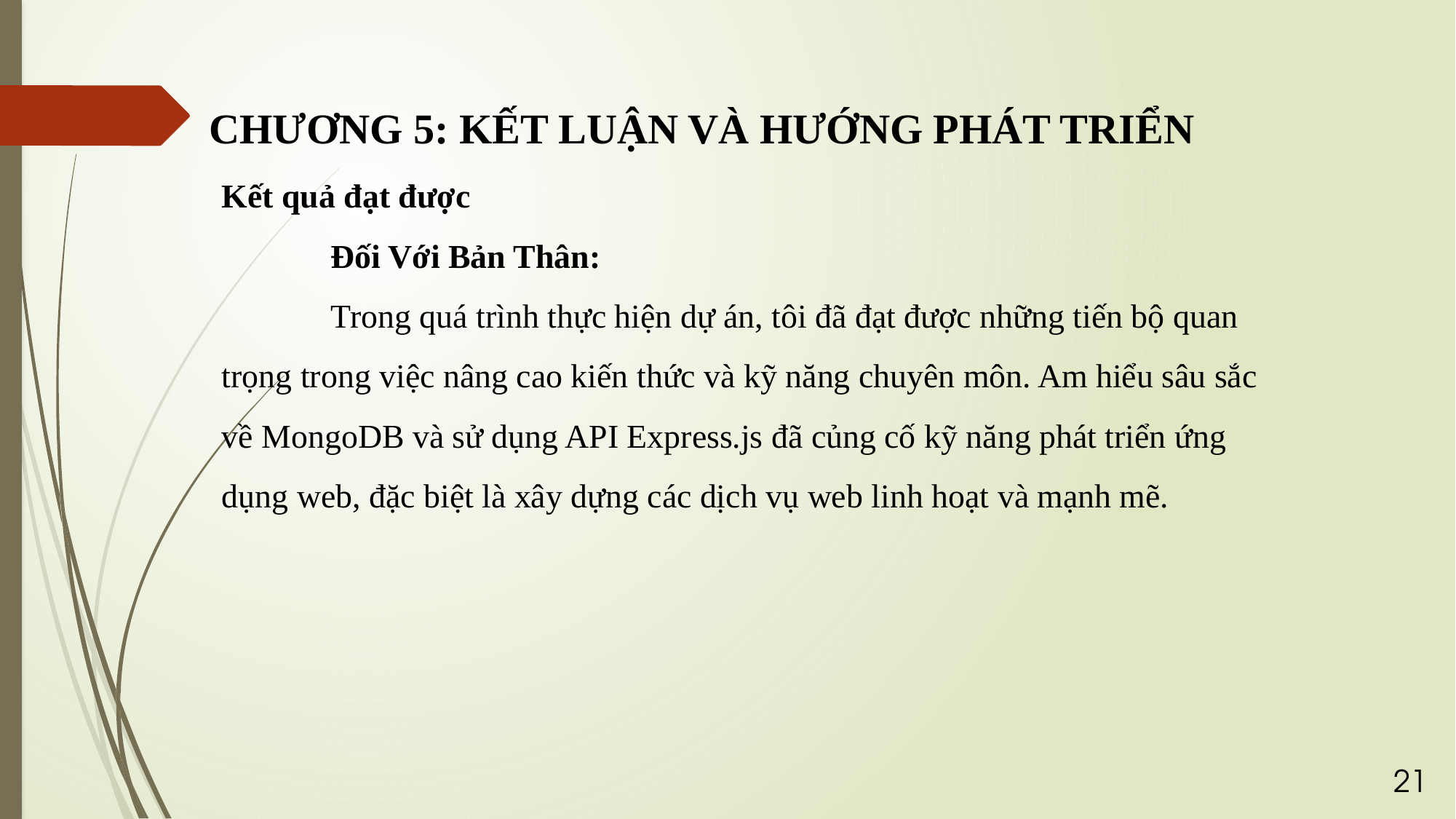

CHƯƠNG 5: KẾT LUẬN VÀ HƯỚNG PHÁT TRIỂN
Kết quả đạt được
	Đối Với Bản Thân:
	Trong quá trình thực hiện dự án, tôi đã đạt được những tiến bộ quan trọng trong việc nâng cao kiến thức và kỹ năng chuyên môn. Am hiểu sâu sắc về MongoDB và sử dụng API Express.js đã củng cố kỹ năng phát triển ứng dụng web, đặc biệt là xây dựng các dịch vụ web linh hoạt và mạnh mẽ.

21